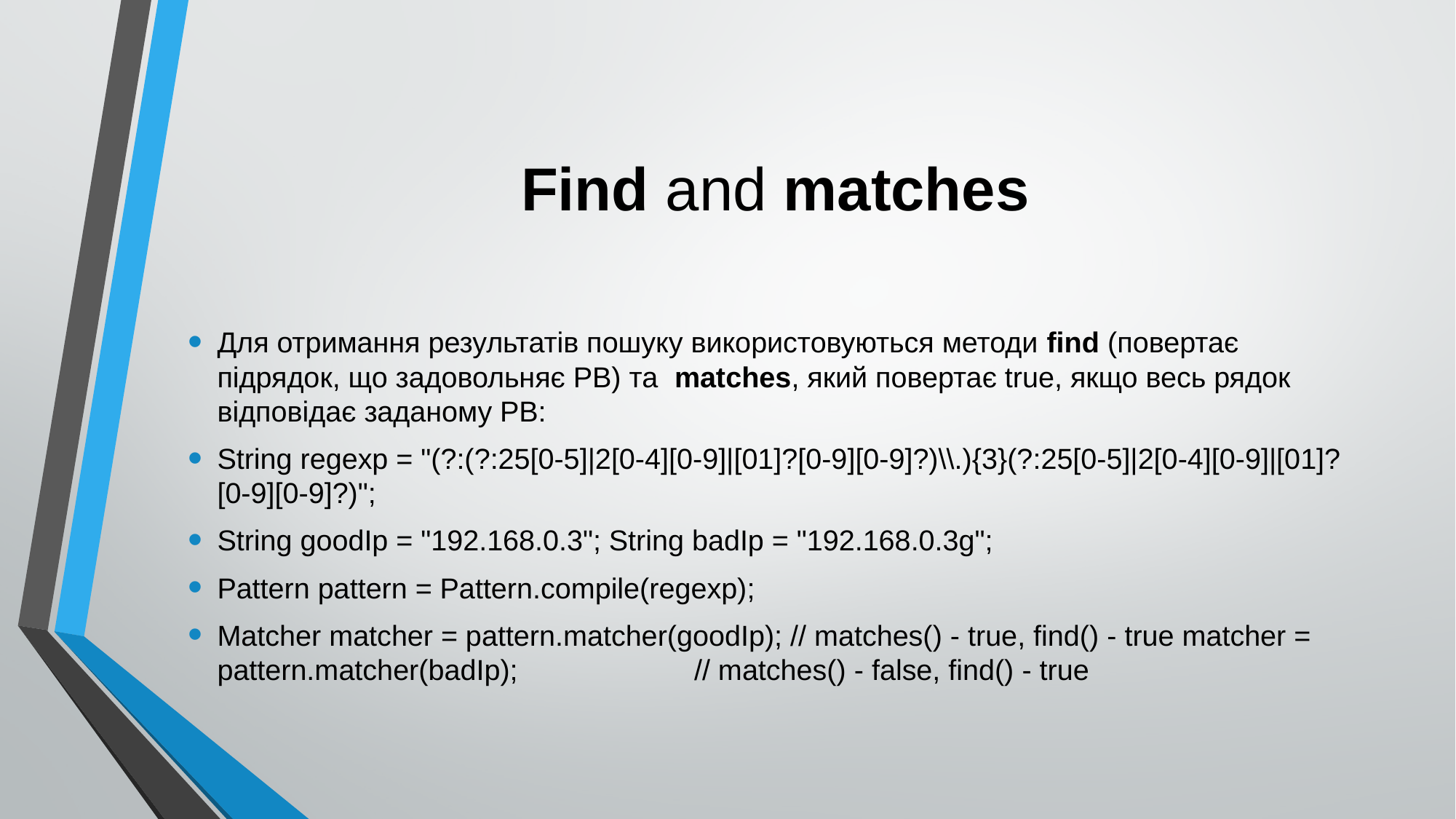

# Find and matches
Для отримання результатів пошуку використовуються методи find (повертає підрядок, що задовольняє РВ) та  matches, який повертає true, якщо весь рядок відповідає заданому РВ:
String regexp = "(?:(?:25[0-5]|2[0-4][0-9]|[01]?[0-9][0-9]?)\\.){3}(?:25[0-5]|2[0-4][0-9]|[01]?[0-9][0-9]?)";
String goodIp = "192.168.0.3"; String badIp = "192.168.0.3g";
Pattern pattern = Pattern.compile(regexp);
Matcher matcher = pattern.matcher(goodIp); // matches() - true, find() - true matcher = pattern.matcher(badIp);                      // matches() - false, find() - true